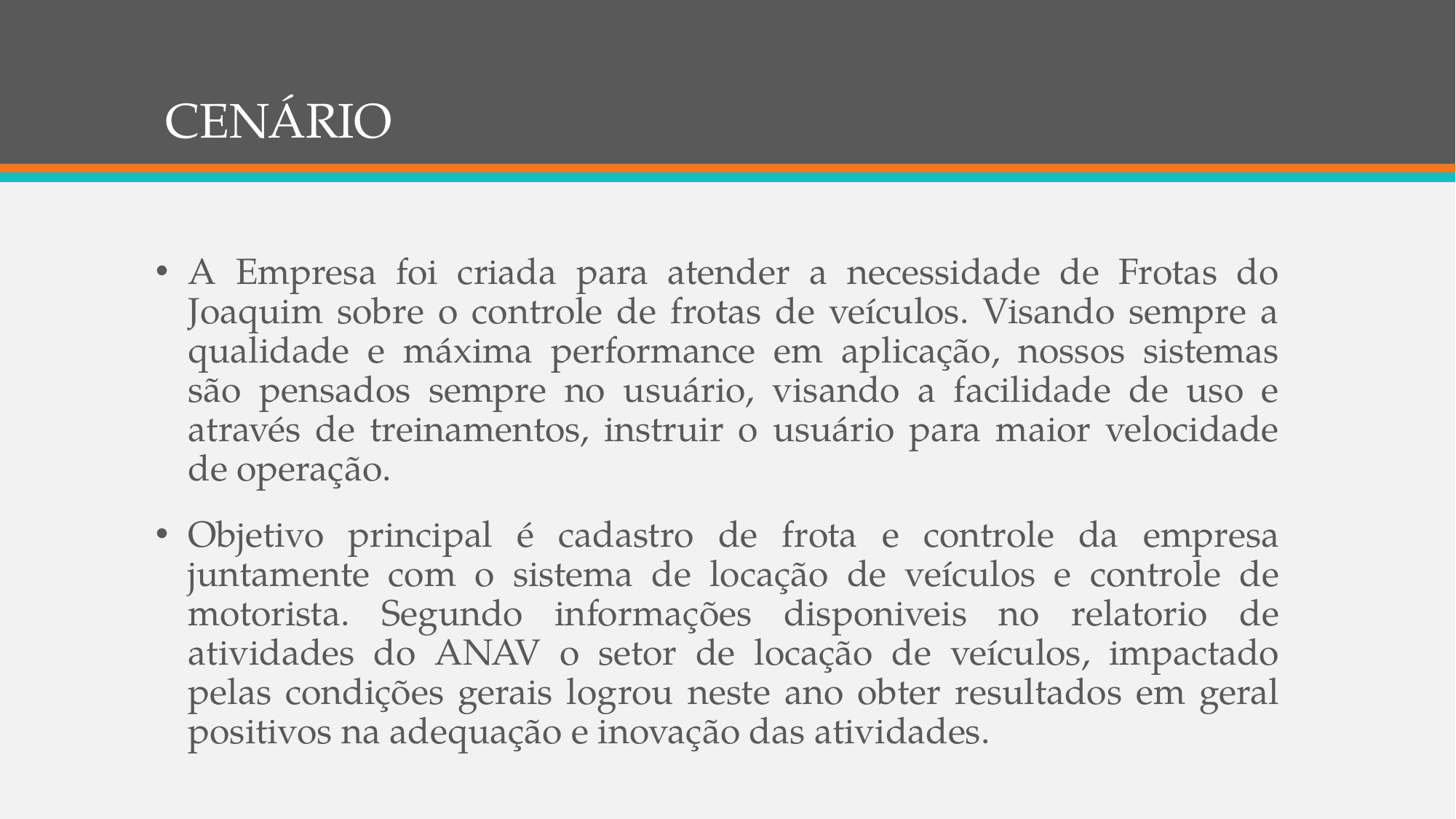

# CENÁRIO
A Empresa foi criada para atender a necessidade de Frotas do Joaquim sobre o controle de frotas de veículos. Visando sempre a qualidade e máxima performance em aplicação, nossos sistemas são pensados sempre no usuário, visando a facilidade de uso e através de treinamentos, instruir o usuário para maior velocidade de operação.
Objetivo principal é cadastro de frota e controle da empresa juntamente com o sistema de locação de veículos e controle de motorista. Segundo informações disponiveis no relatorio de atividades do ANAV o setor de locação de veículos, impactado pelas condições gerais logrou neste ano obter resultados em geral positivos na adequação e inovação das atividades.